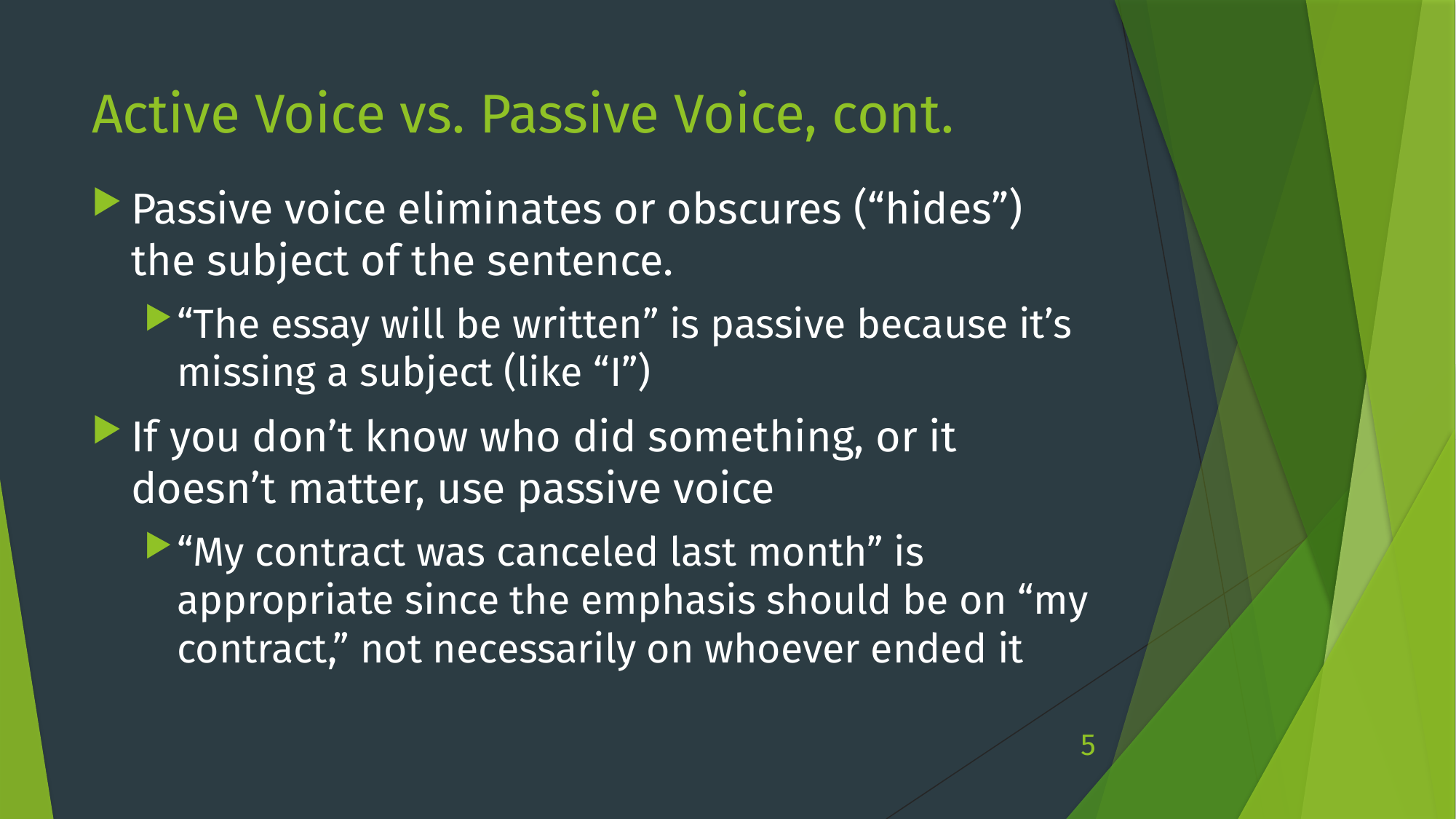

# Active Voice vs. Passive Voice, cont.
Passive voice eliminates or obscures (“hides”) the subject of the sentence.
“The essay will be written” is passive because it’s missing a subject (like “I”)
If you don’t know who did something, or it doesn’t matter, use passive voice
“My contract was canceled last month” is appropriate since the emphasis should be on “my contract,” not necessarily on whoever ended it
5